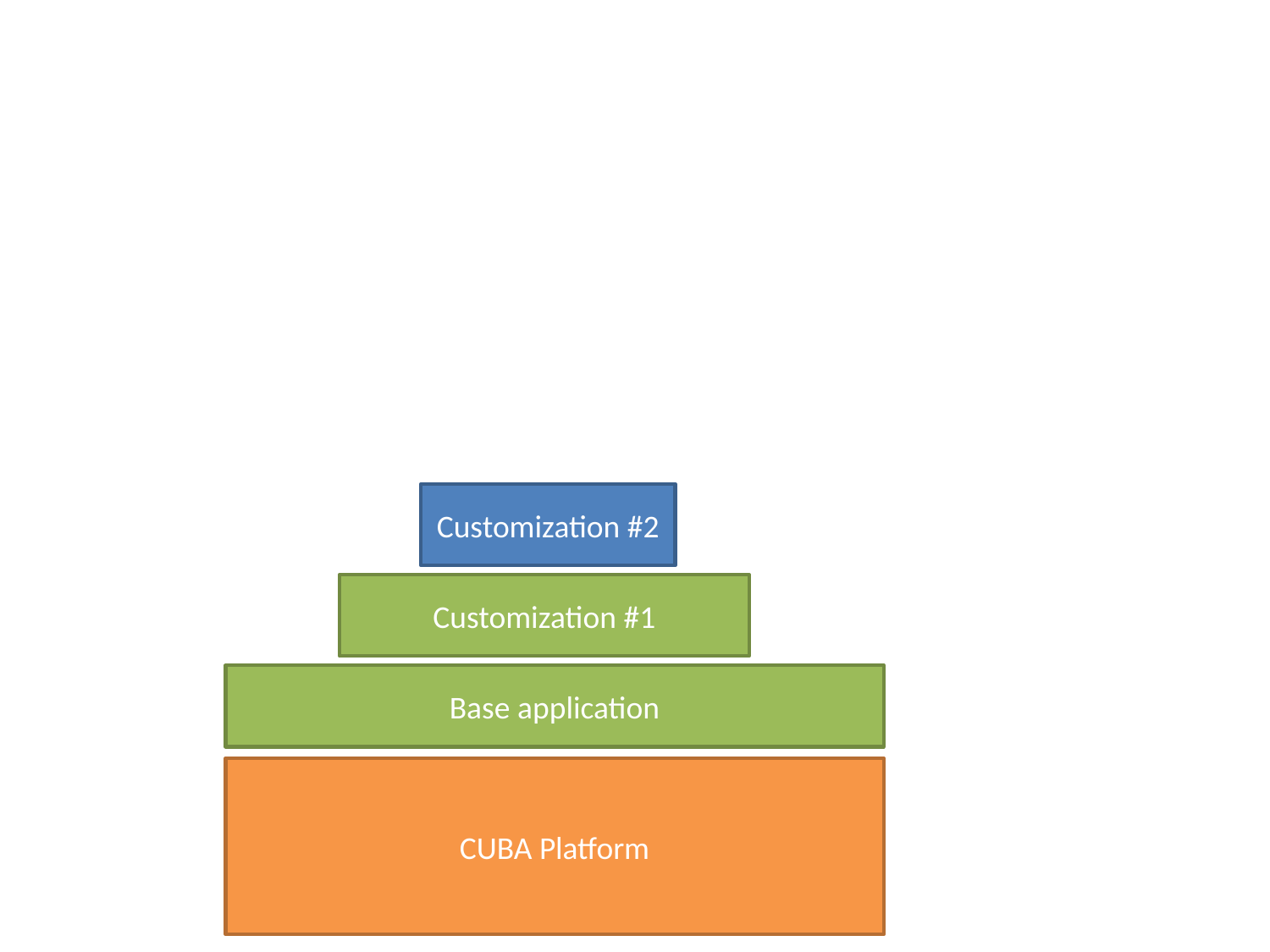

Customization #2
Customization #1
Base application
CUBA Platform